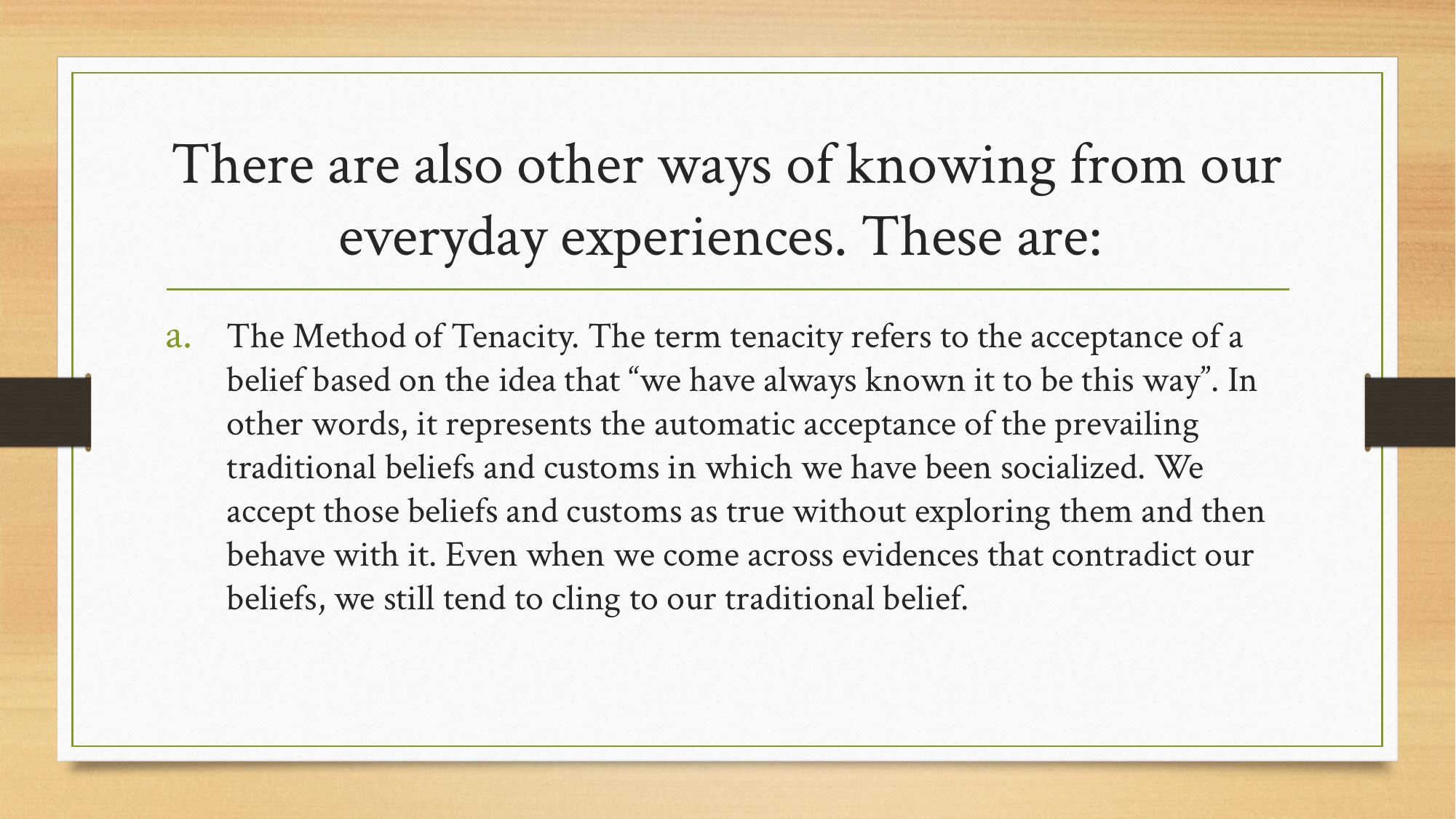

# There are also other ways of knowing from our everyday experiences. These are:
The Method of Tenacity. The term tenacity refers to the acceptance of a belief based on the idea that “we have always known it to be this way”. In other words, it represents the automatic acceptance of the prevailing traditional beliefs and customs in which we have been socialized. We accept those beliefs and customs as true without exploring them and then behave with it. Even when we come across evidences that contradict our beliefs, we still tend to cling to our traditional belief.